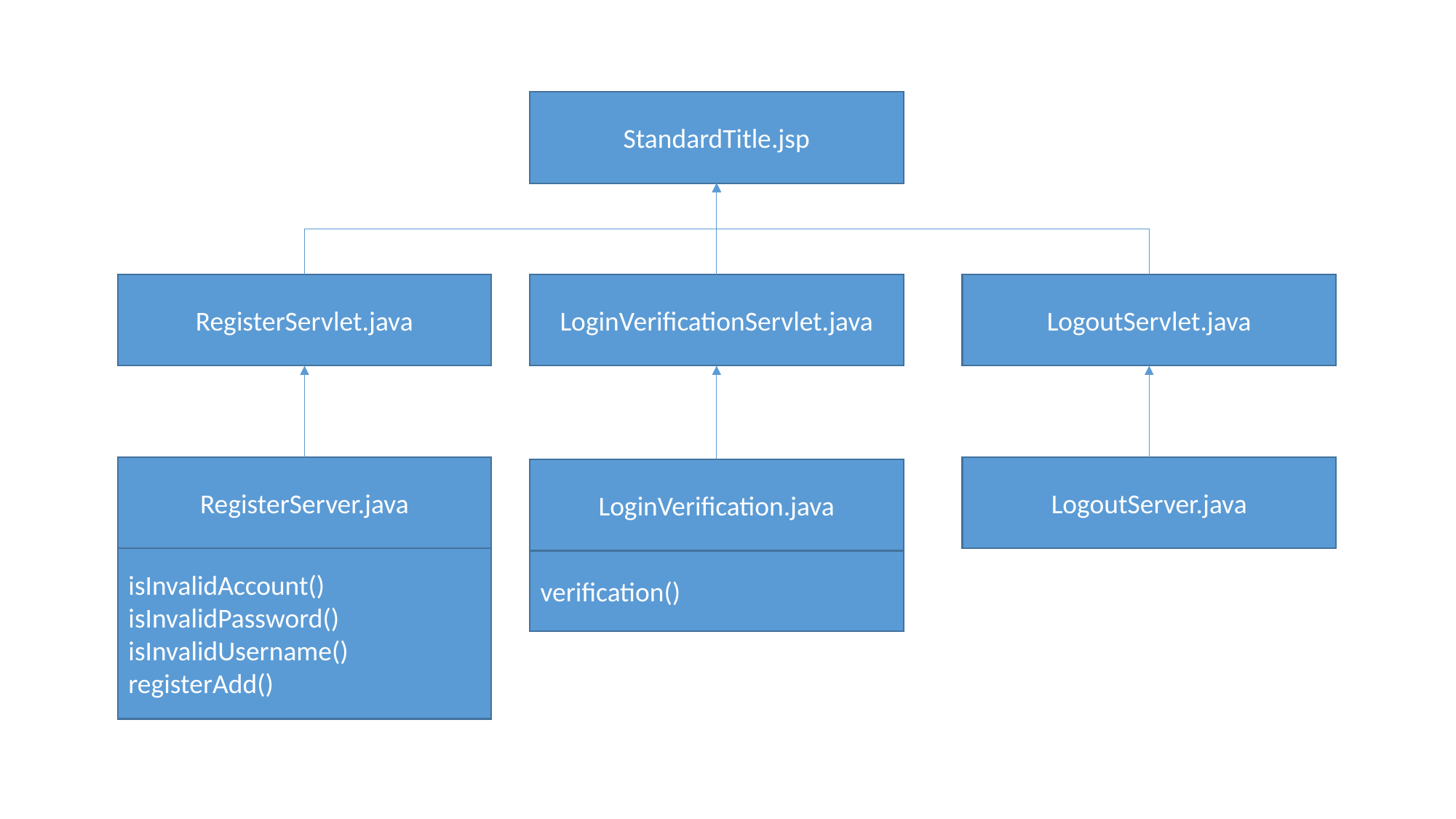

StandardTitle.jsp
RegisterServlet.java
LoginVerificationServlet.java
LogoutServlet.java
RegisterServer.java
LogoutServer.java
LoginVerification.java
isInvalidAccount()
isInvalidPassword()
isInvalidUsername()
registerAdd()
verification()